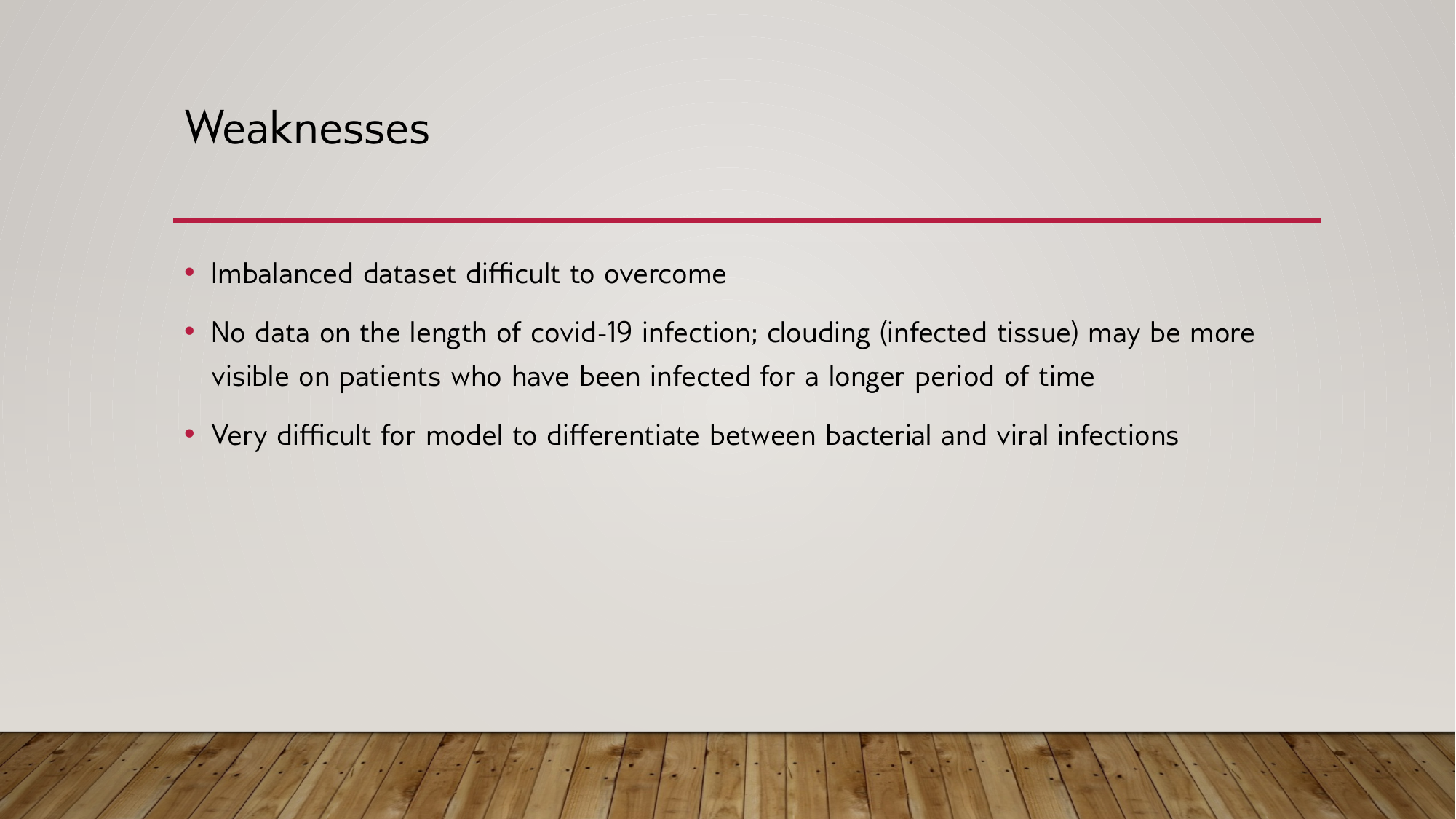

# Weaknesses
Imbalanced dataset difficult to overcome
No data on the length of covid-19 infection; clouding (infected tissue) may be more visible on patients who have been infected for a longer period of time
Very difficult for model to differentiate between bacterial and viral infections